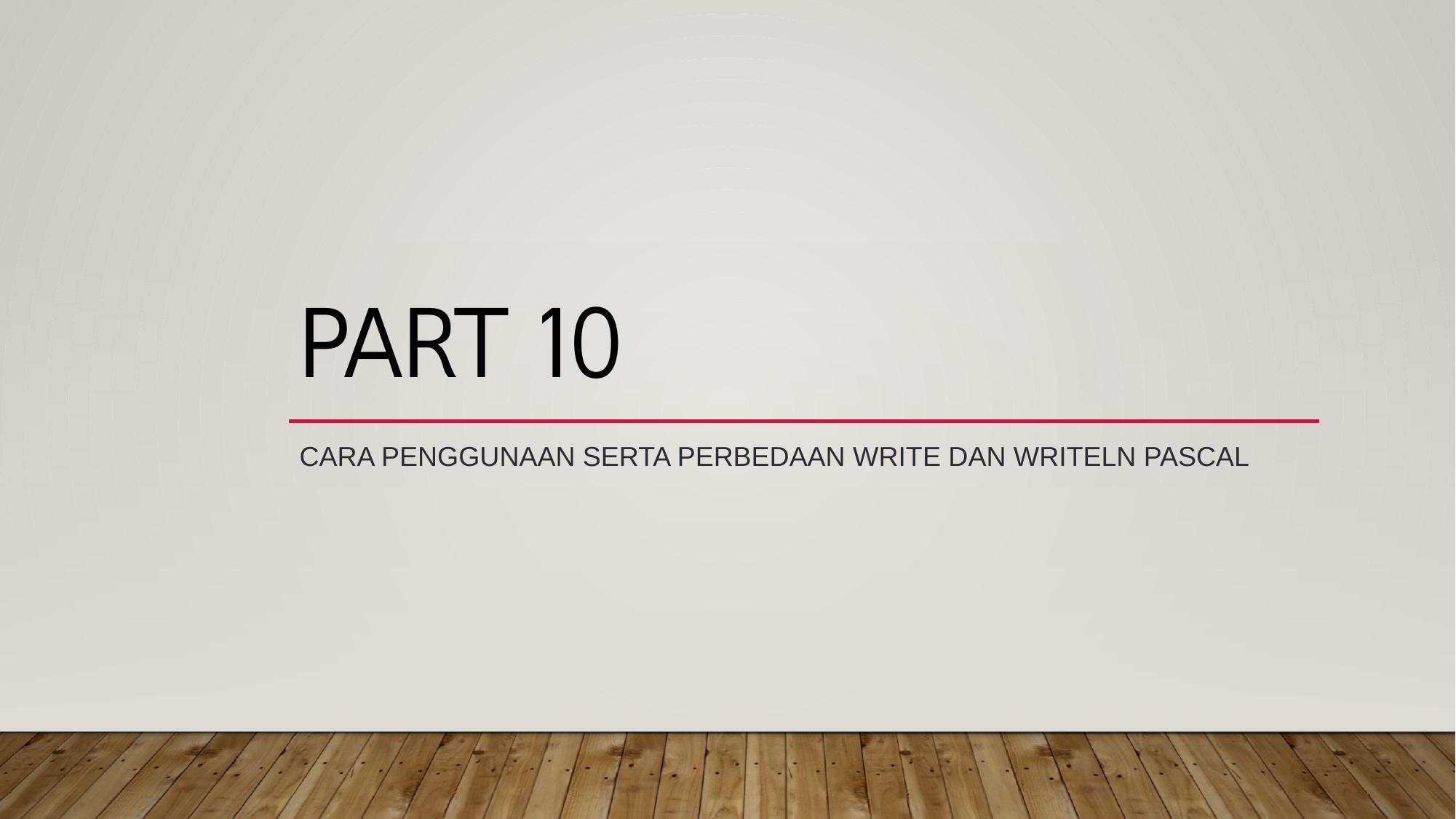

# PART 10
Cara Penggunaan serta Perbedaan Write dan Writeln Pascal